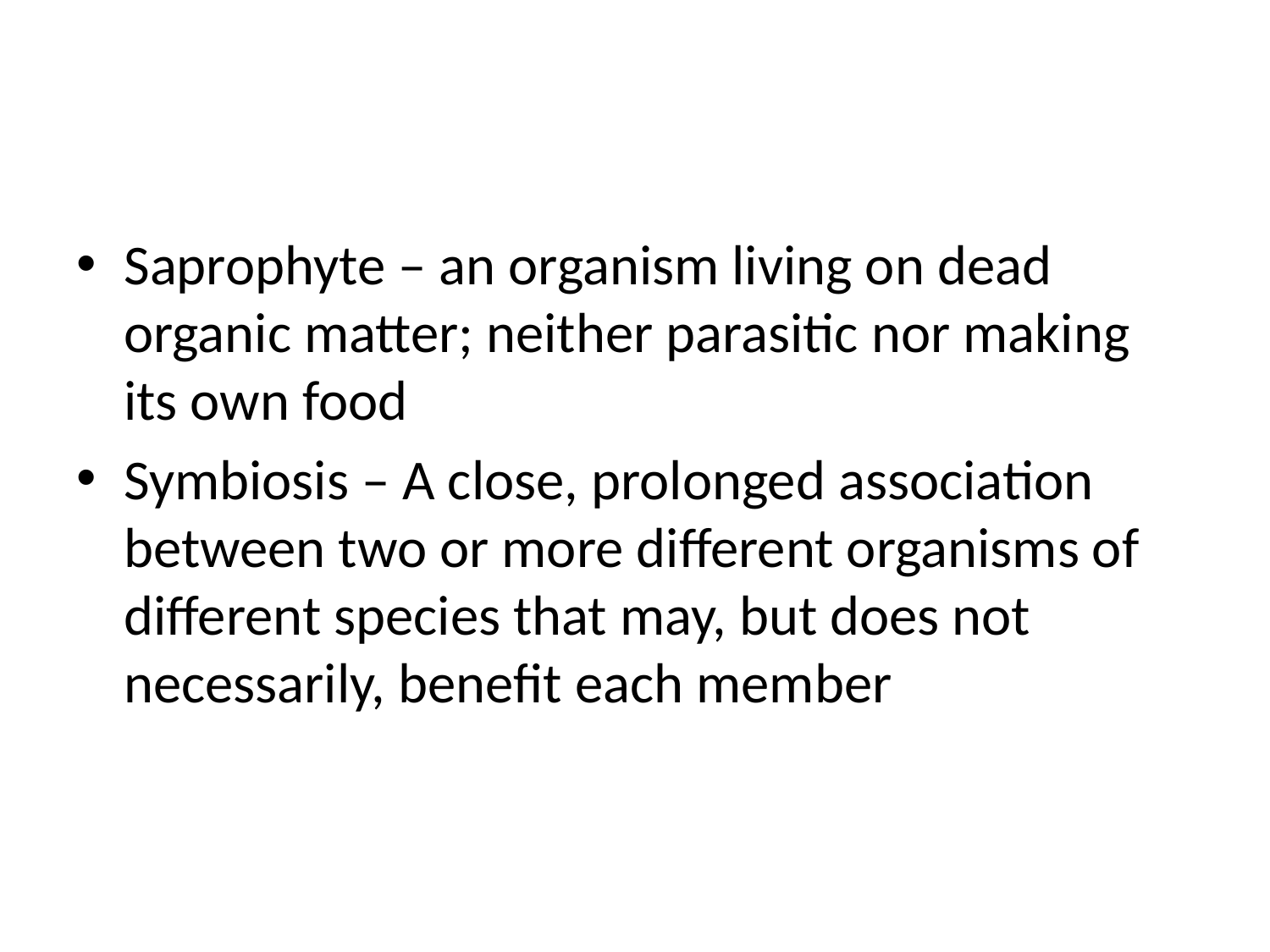

#
Saprophyte – an organism living on dead organic matter; neither parasitic nor making its own food
Symbiosis – A close, prolonged association between two or more different organisms of different species that may, but does not necessarily, benefit each member